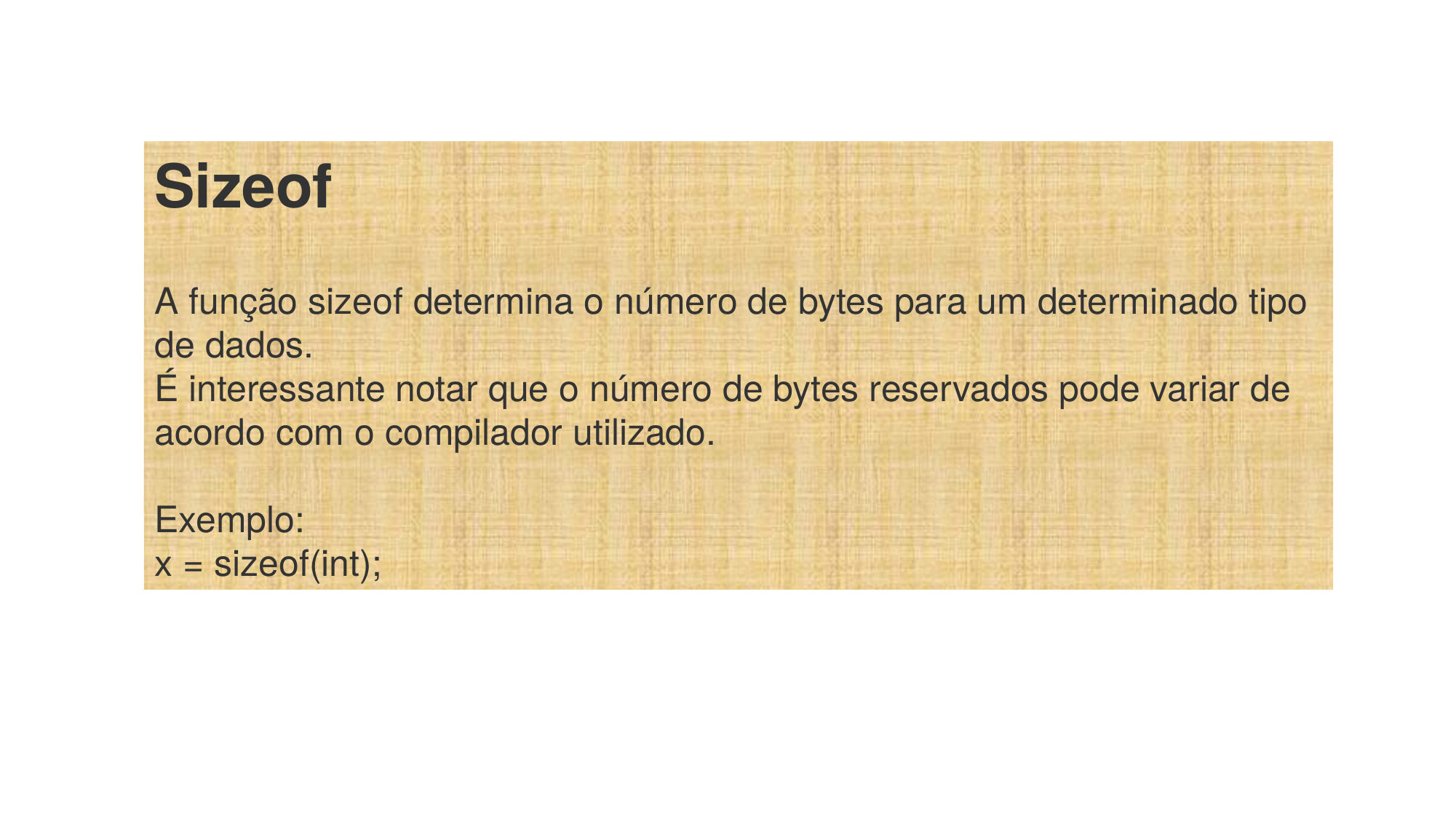

Sizeof

A função sizeof determina o número de bytes para um determinado tipo de dados.
É interessante notar que o número de bytes reservados pode variar de acordo com o compilador utilizado.
Exemplo:
x = sizeof(int);